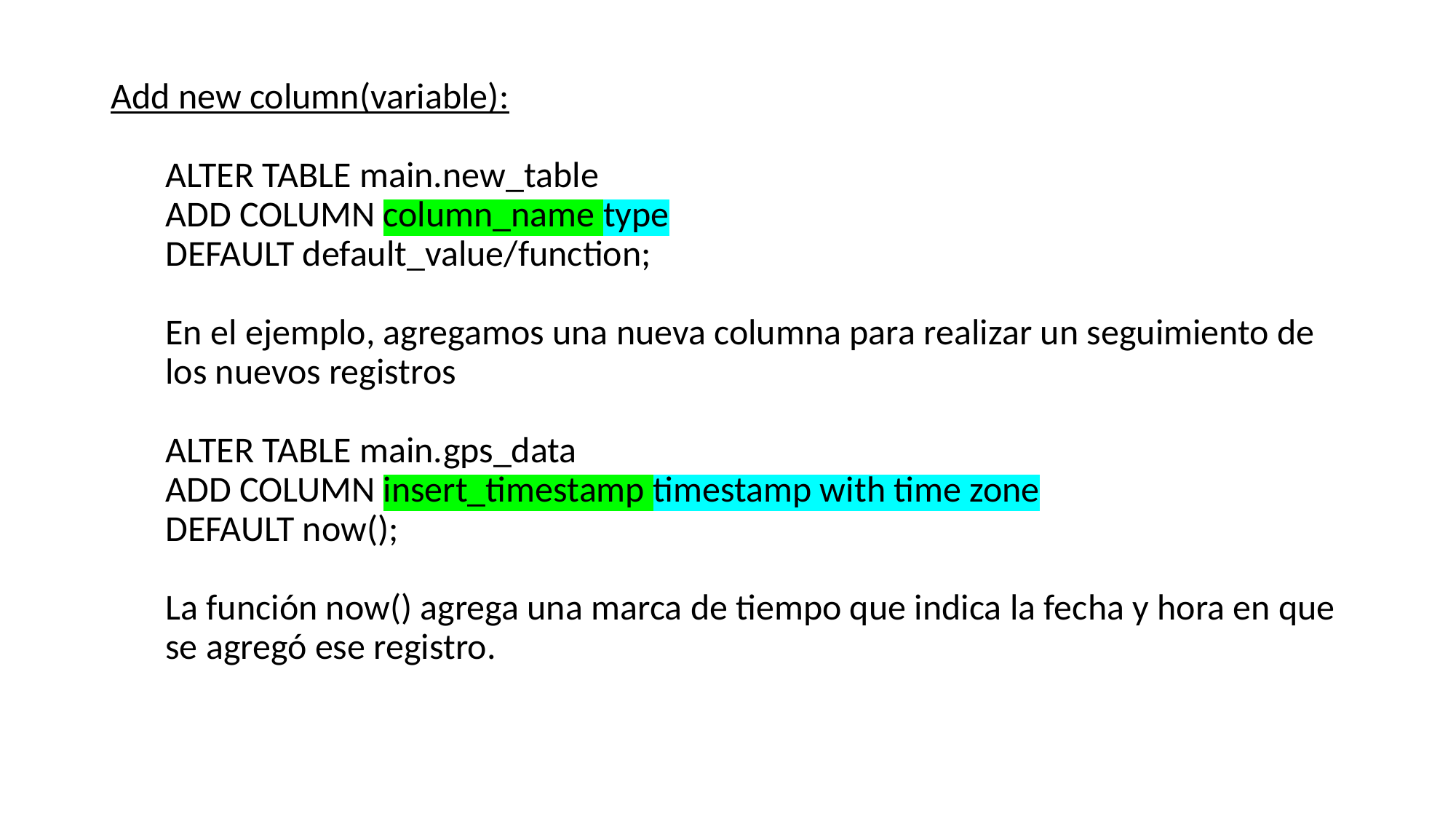

Add new column(variable):

ALTER TABLE main.new_table
ADD COLUMN column_name type
DEFAULT default_value/function;

En el ejemplo, agregamos una nueva columna para realizar un seguimiento de los nuevos registros

ALTER TABLE main.gps_data
ADD COLUMN insert_timestamp timestamp with time zone
DEFAULT now();

La función now() agrega una marca de tiempo que indica la fecha y hora en que se agregó ese registro.